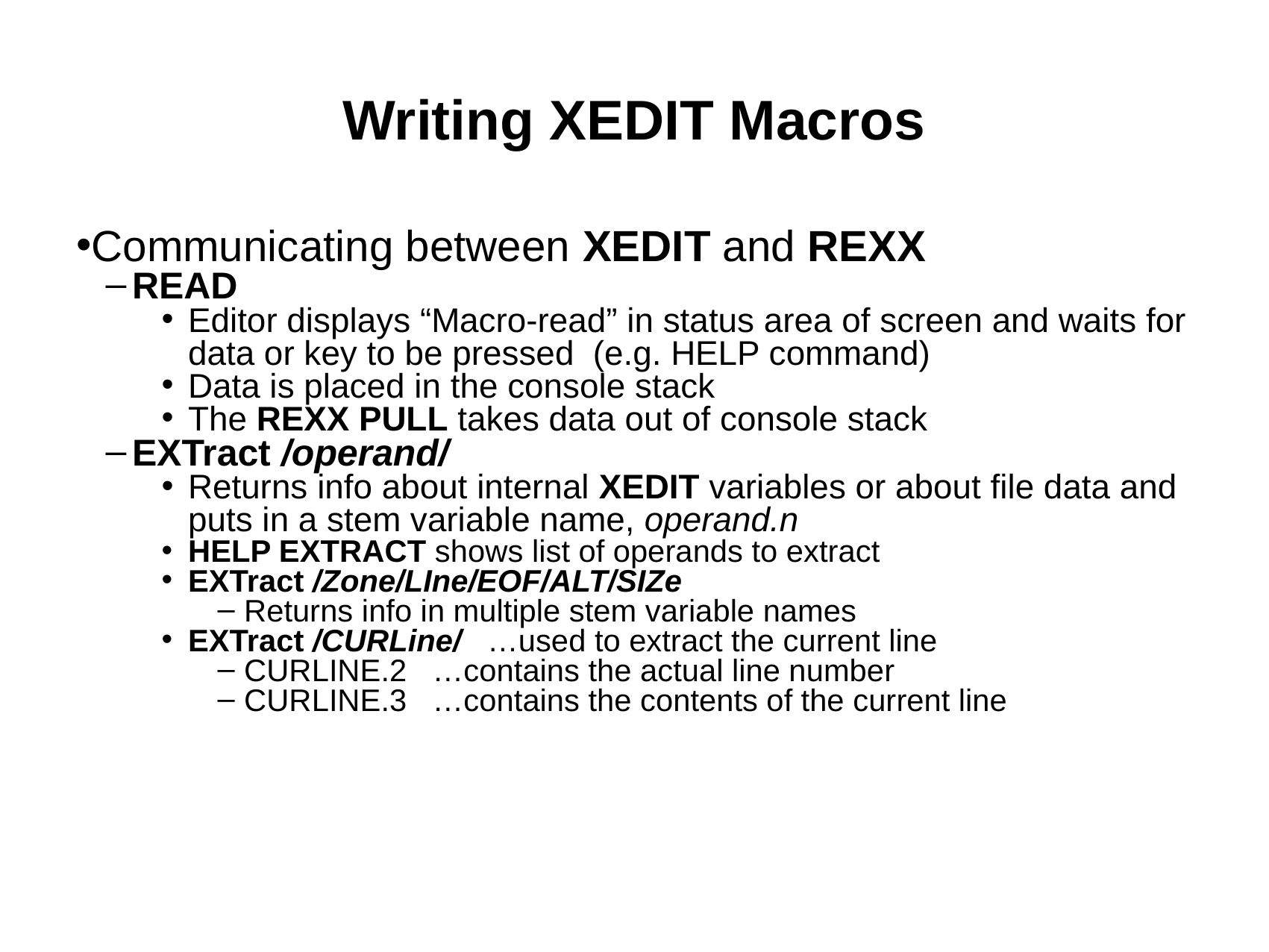

Writing XEDIT Macros
Communicating between XEDIT and REXX
READ
Editor displays “Macro-read” in status area of screen and waits for data or key to be pressed  (e.g. HELP command)
Data is placed in the console stack
The REXX PULL takes data out of console stack
EXTract /operand/
Returns info about internal XEDIT variables or about file data and puts in a stem variable name, operand.n
HELP EXTRACT shows list of operands to extract
EXTract /Zone/LIne/EOF/ALT/SIZe
Returns info in multiple stem variable names
EXTract /CURLine/   …used to extract the current line
CURLINE.2   …contains the actual line number
CURLINE.3   …contains the contents of the current line